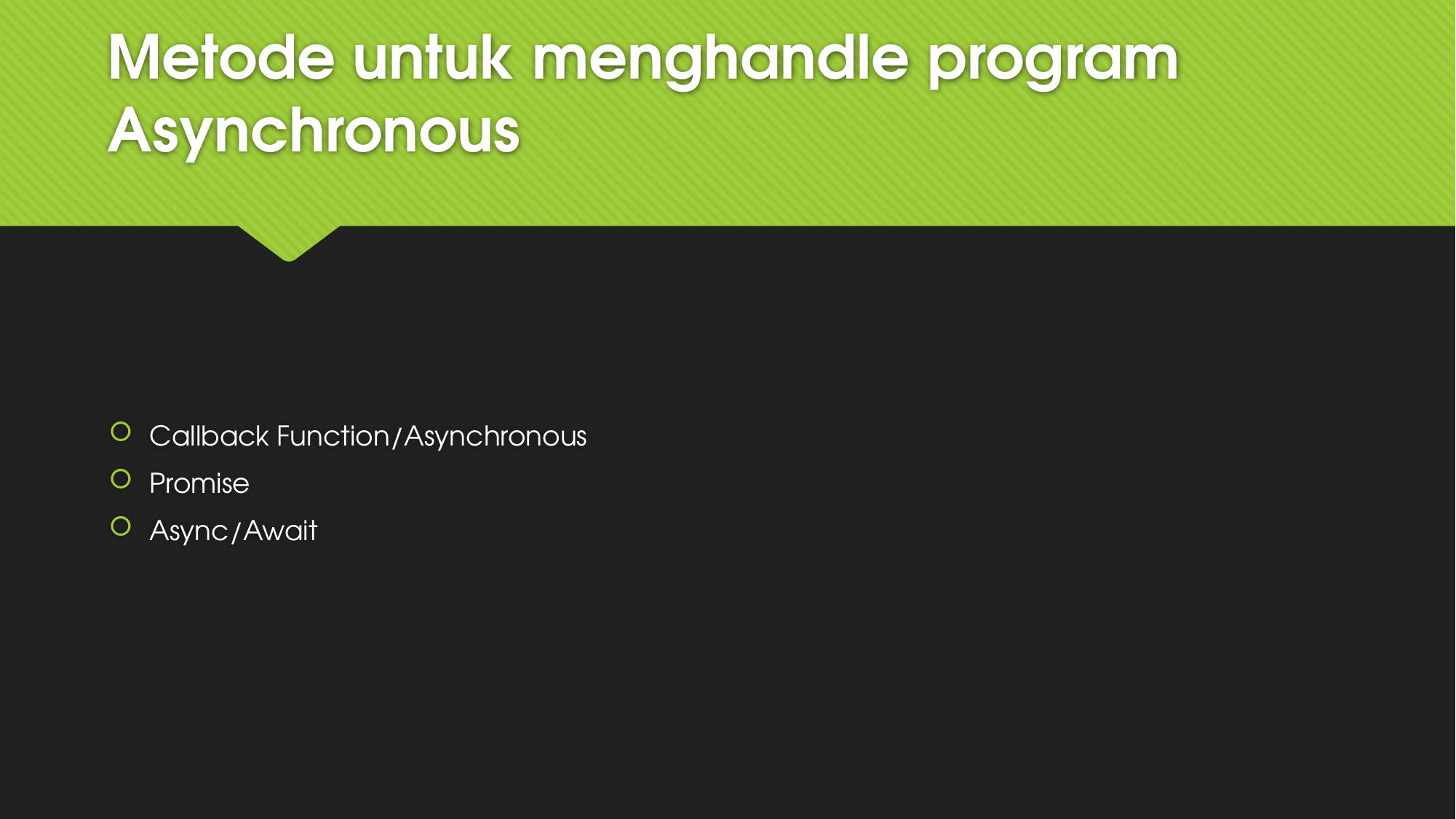

# Metode untuk menghandle program Asynchronous
Callback Function/Asynchronous
Promise
Async/Await